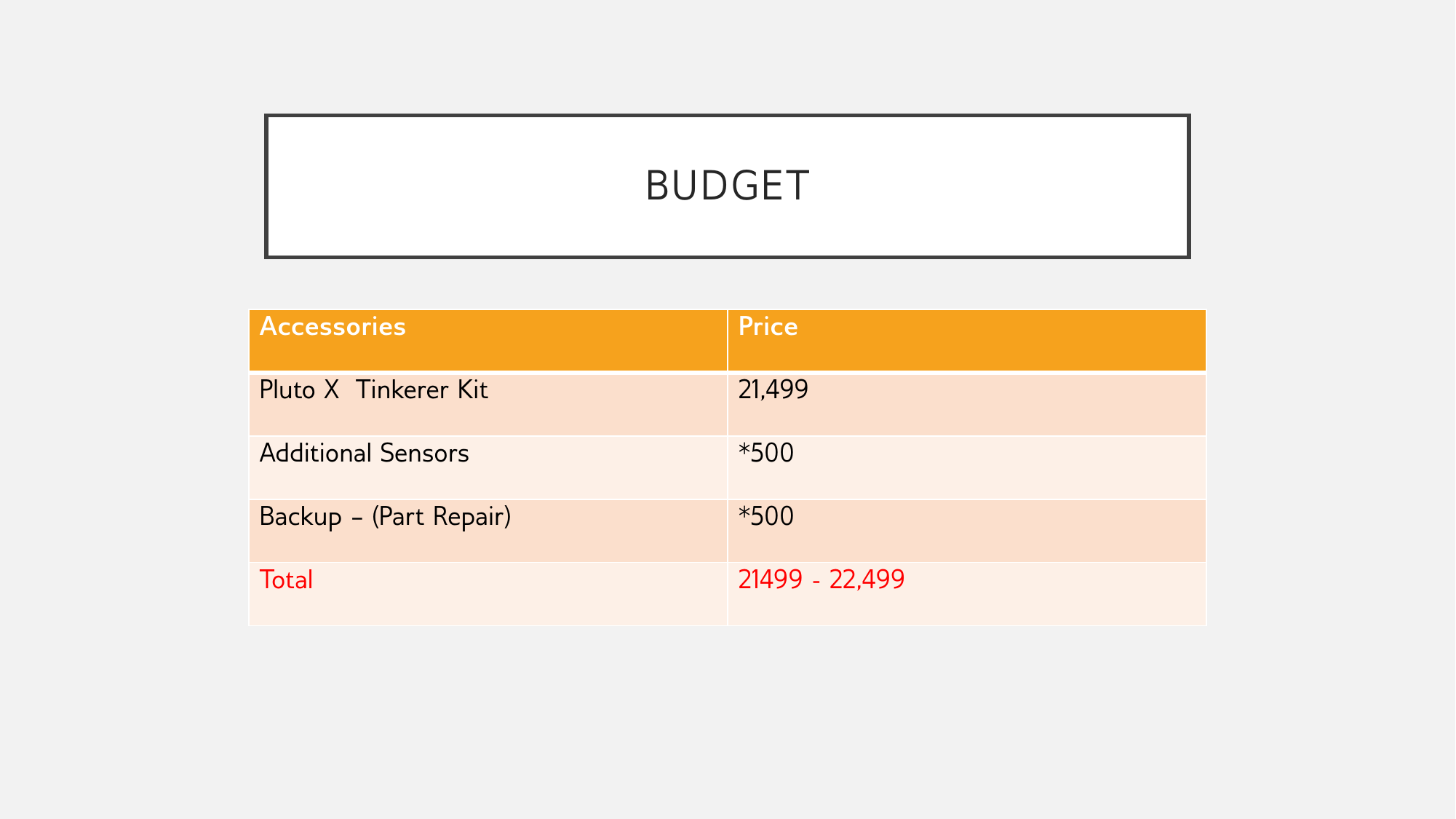

# BUDGET
| Accessories | Price |
| --- | --- |
| Pluto X Tinkerer Kit | 21,499 |
| Additional Sensors | \*500 |
| Backup – (Part Repair) | \*500 |
| Total | 21499 - 22,499 |